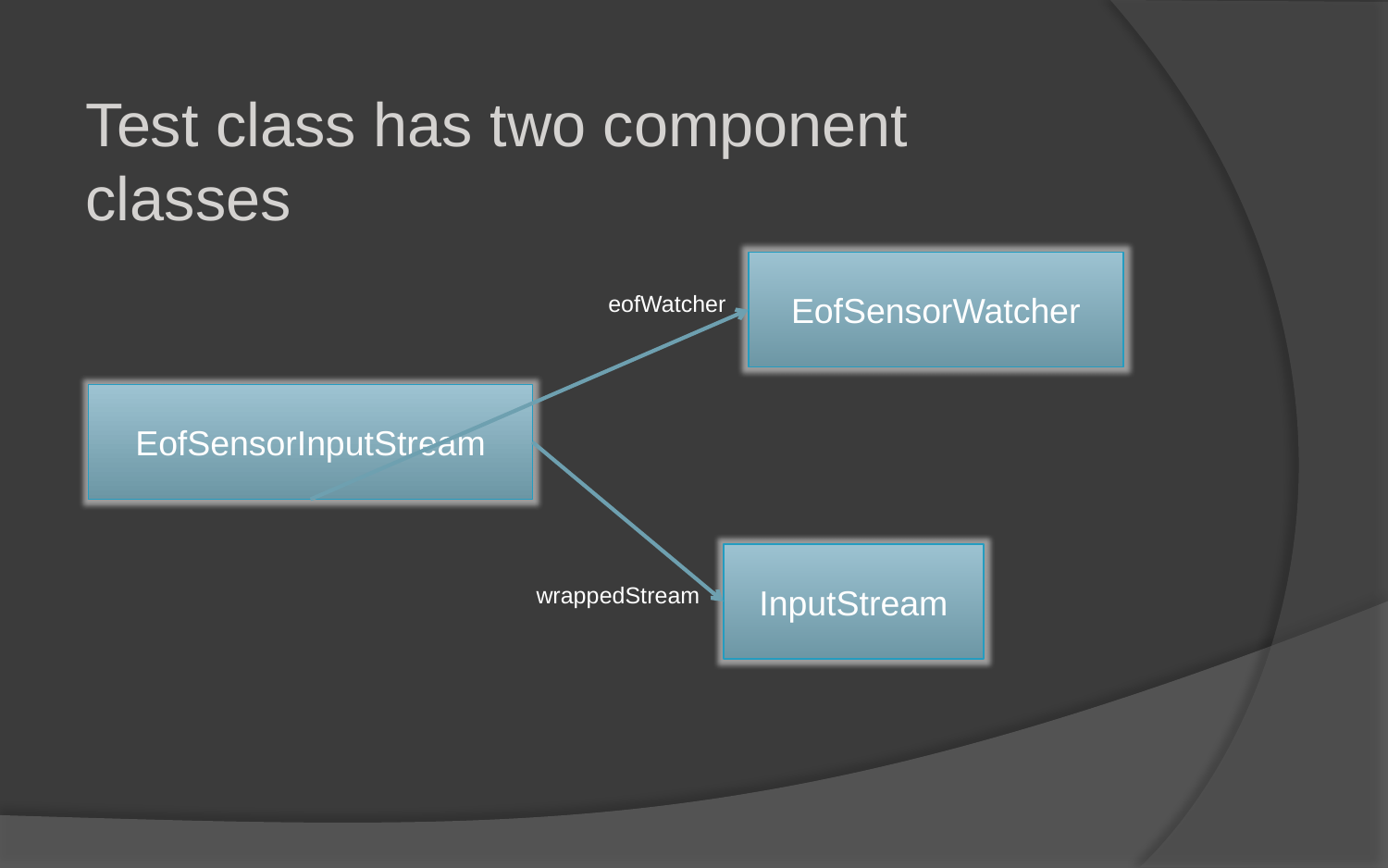

Test class has two component classes
EofSensorWatcher
eofWatcher
EofSensorInputStream
InputStream
wrappedStream